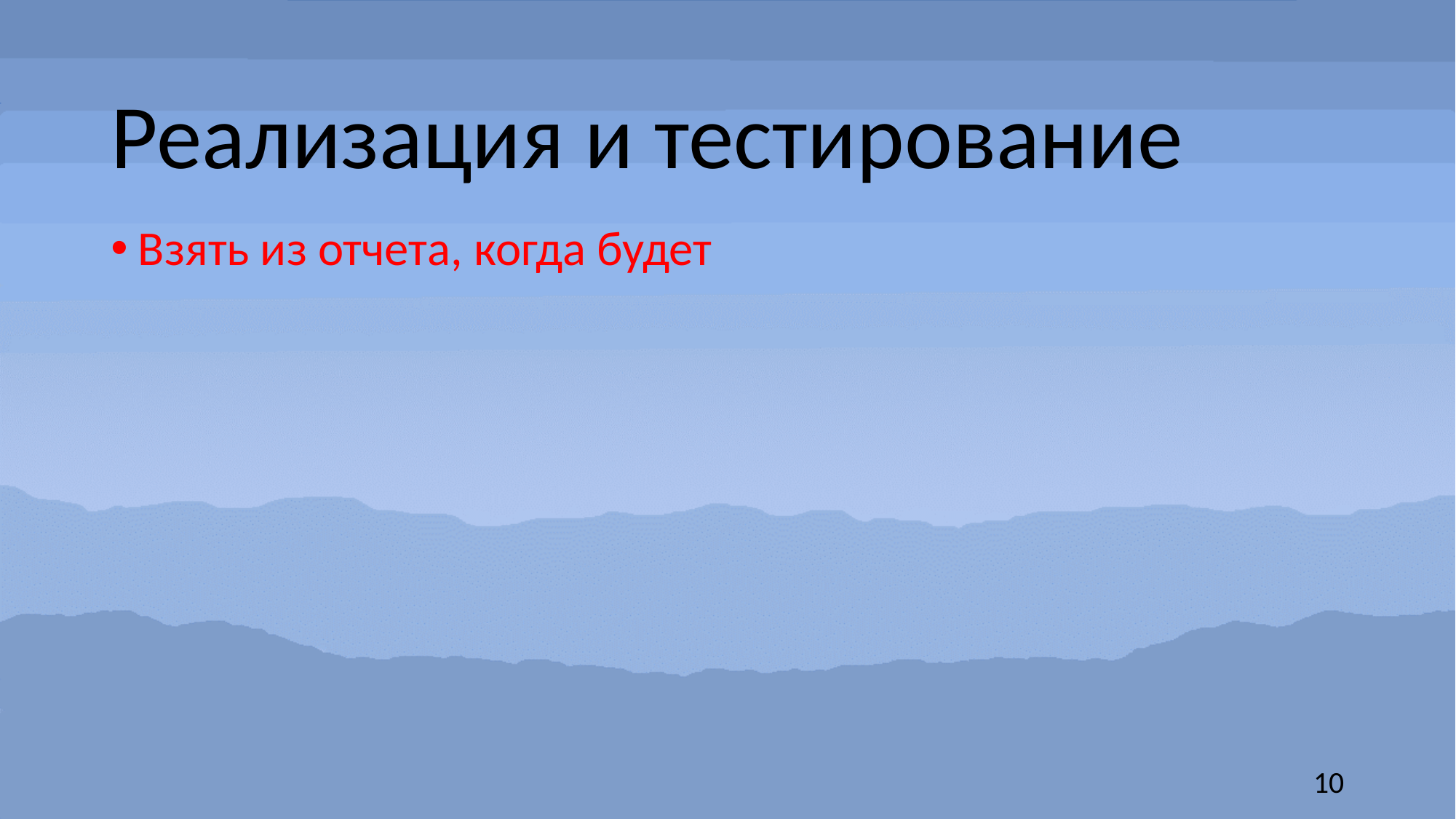

# Реализация и тестирование
Взять из отчета, когда будет
10